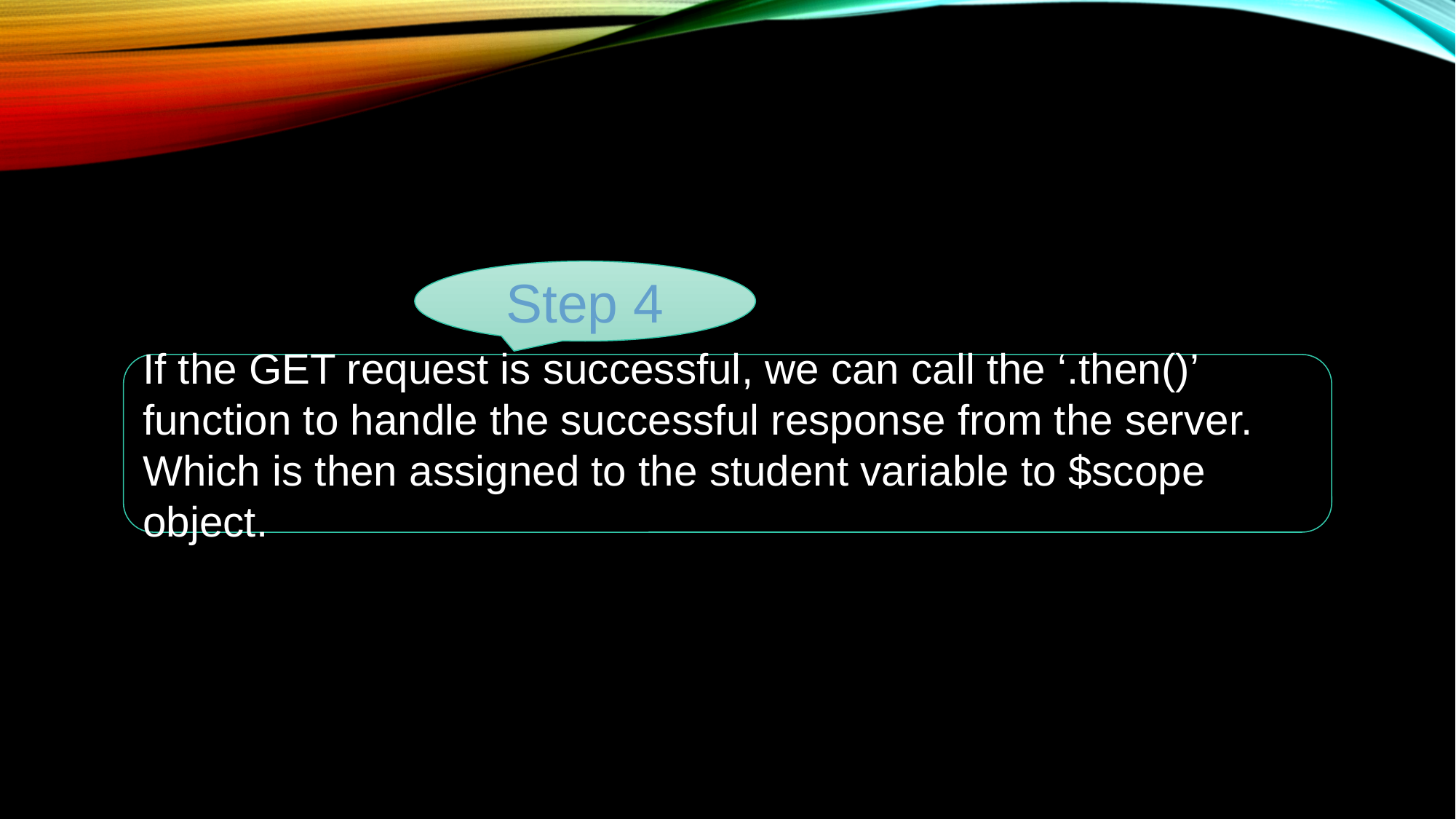

Step 4
If the GET request is successful, we can call the ‘.then()’ function to handle the successful response from the server. Which is then assigned to the student variable to $scope object.